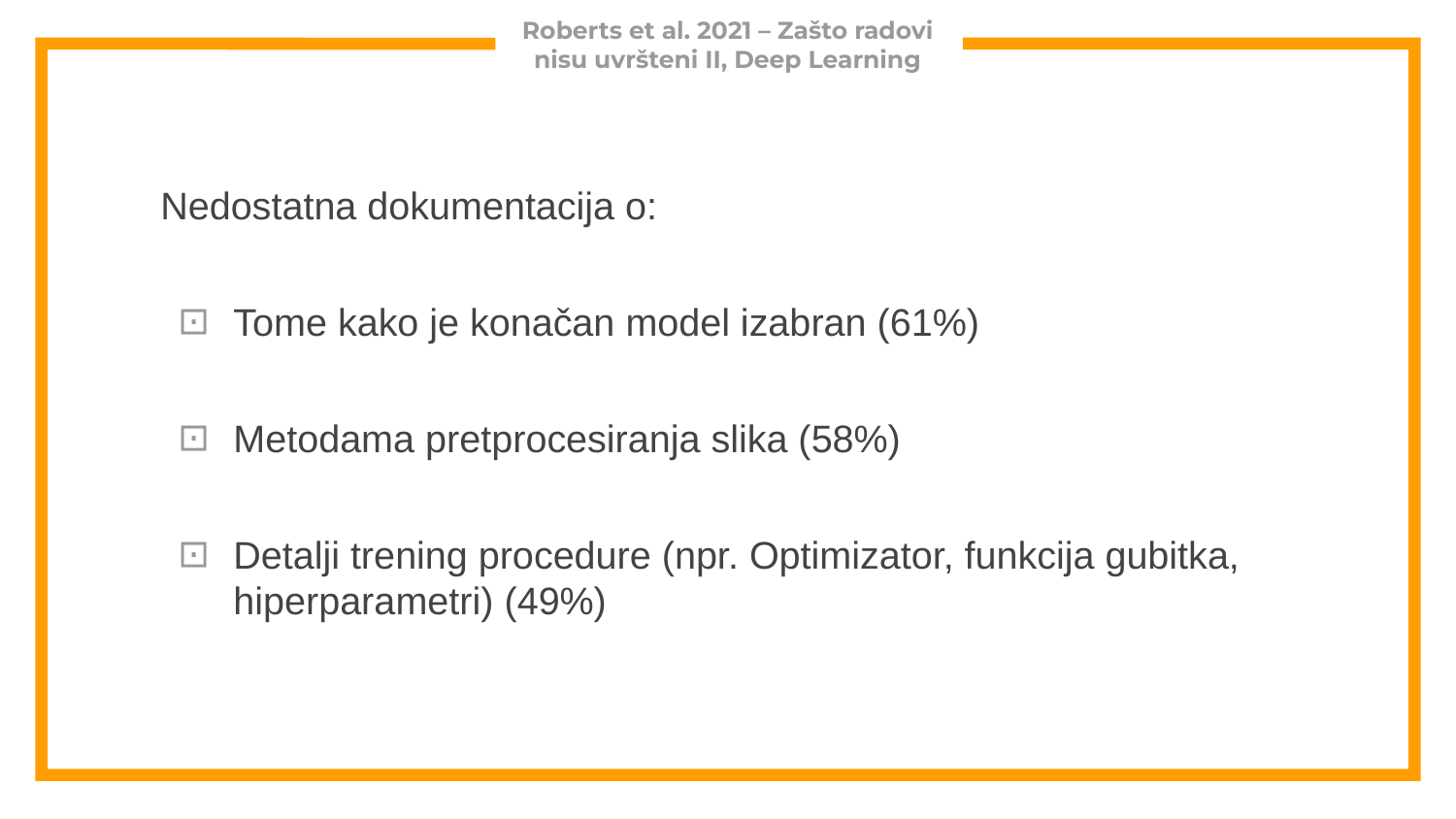

# Roberts et al. 2021 – Zašto radovi nisu uvršteni II, Deep Learning
Nedostatna dokumentacija o:

Tome kako je konačan model izabran (61%)

Metodama pretprocesiranja slika (58%)

Detalji trening procedure (npr. Optimizator, funkcija gubitka, hiperparametri) (49%)